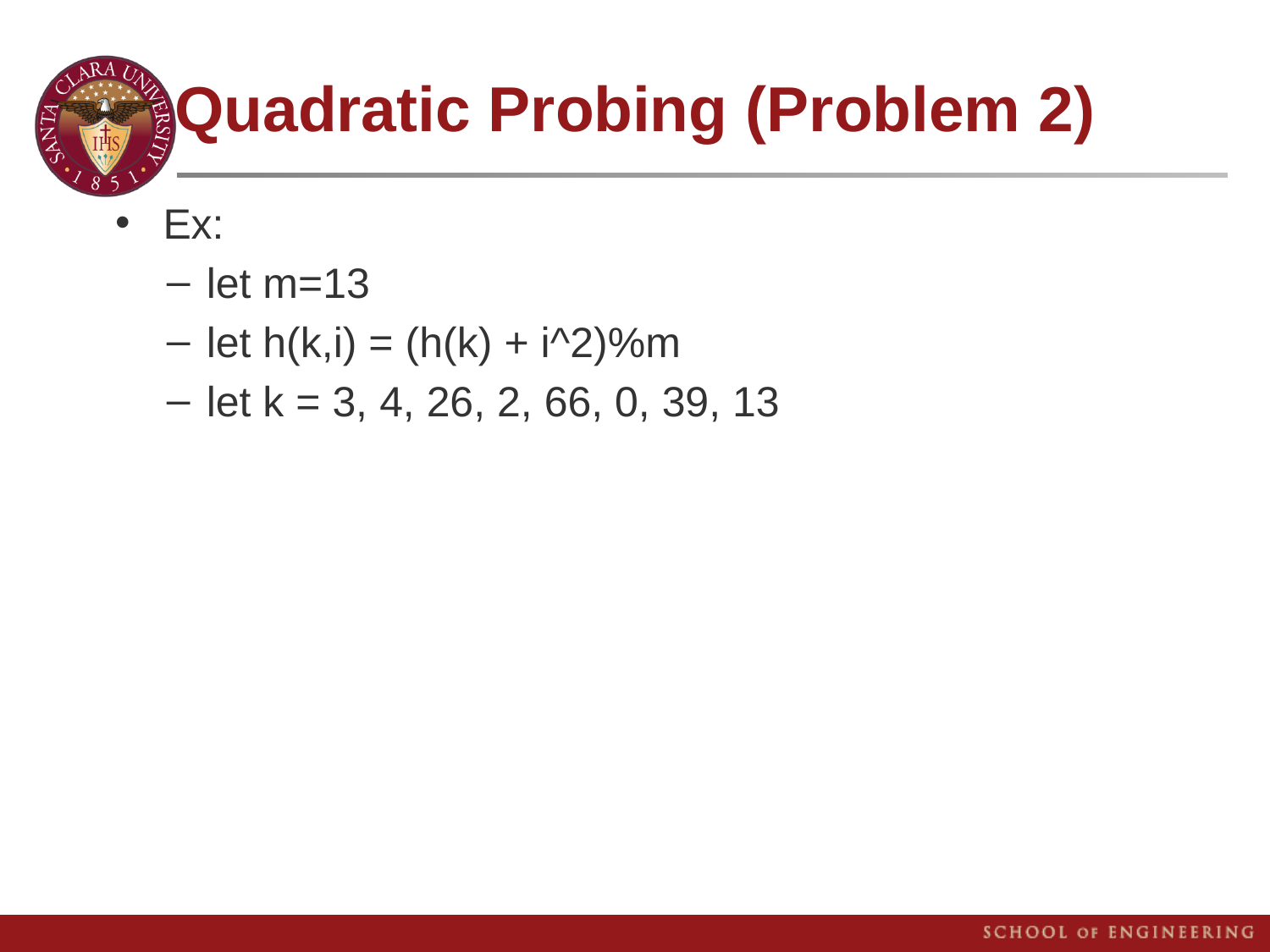

# Quadratic Probing (Problem 2)
Ex:
let m=13
let h(k,i) = (h(k) + i^2)%m
let k = 3, 4, 26, 2, 66, 0, 39, 13